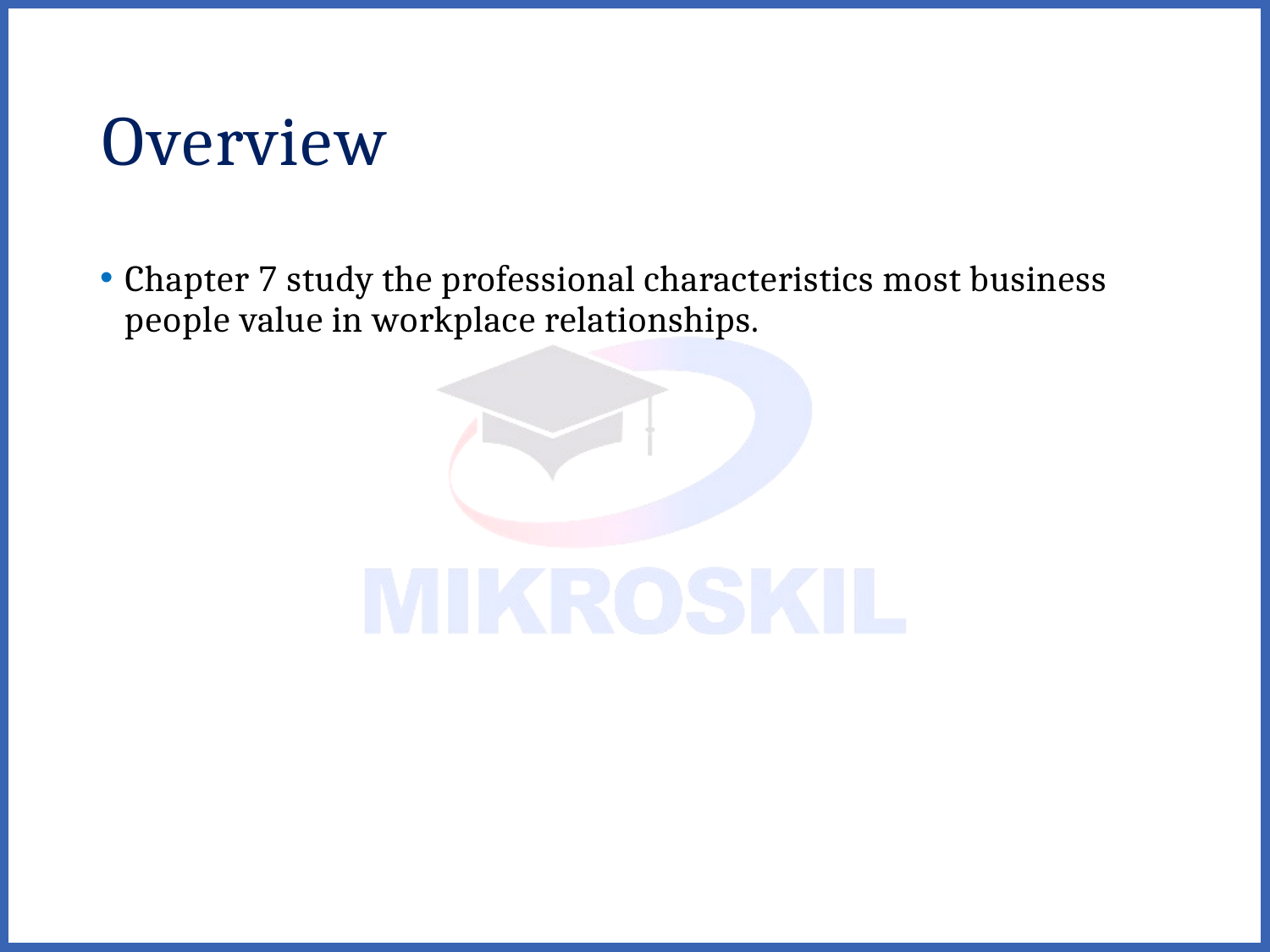

# Overview
Chapter 7 study the professional characteristics most business people value in workplace relationships.